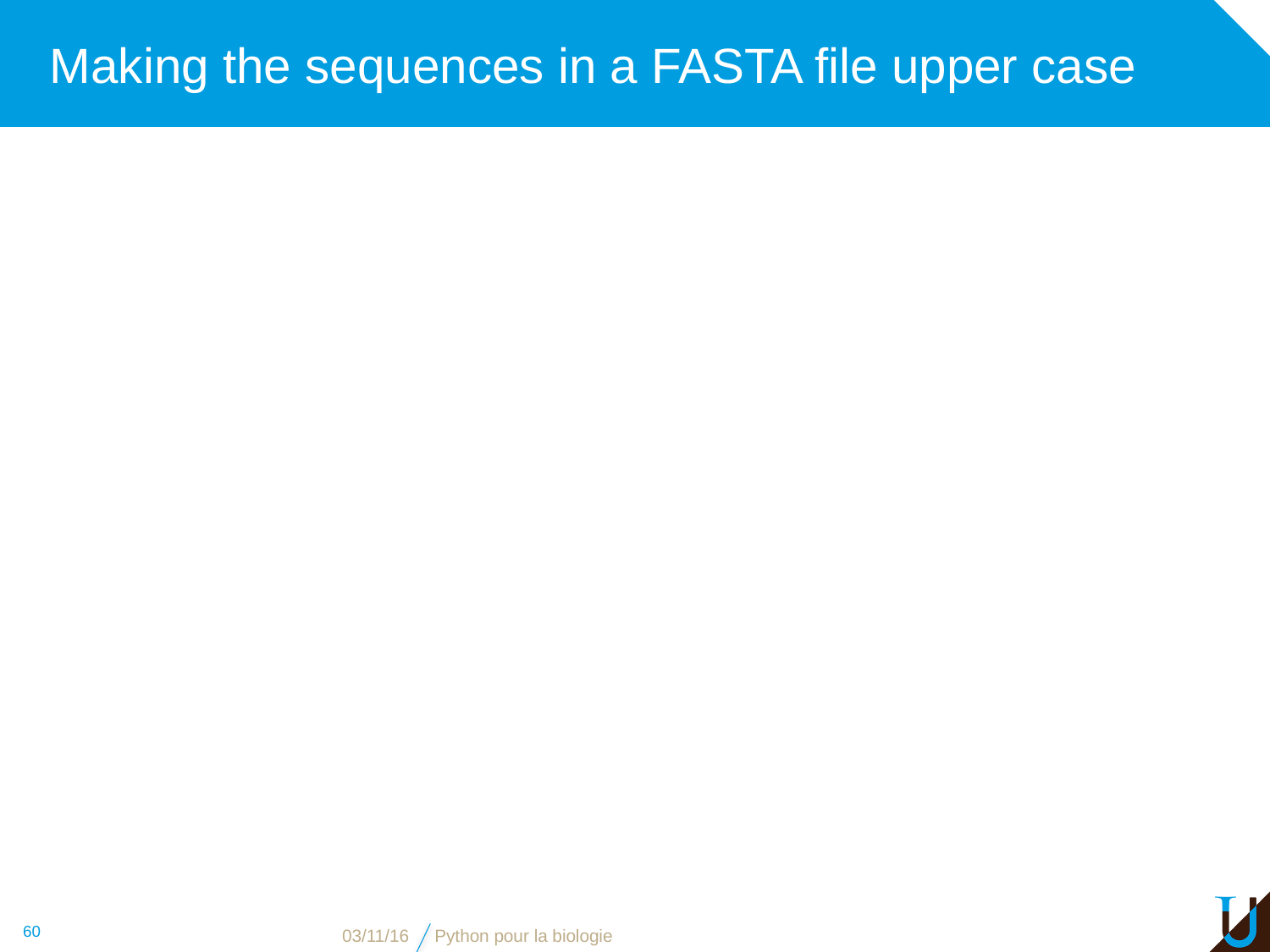

# Making the sequences in a FASTA file upper case

60
03/11/16
Python pour la biologie